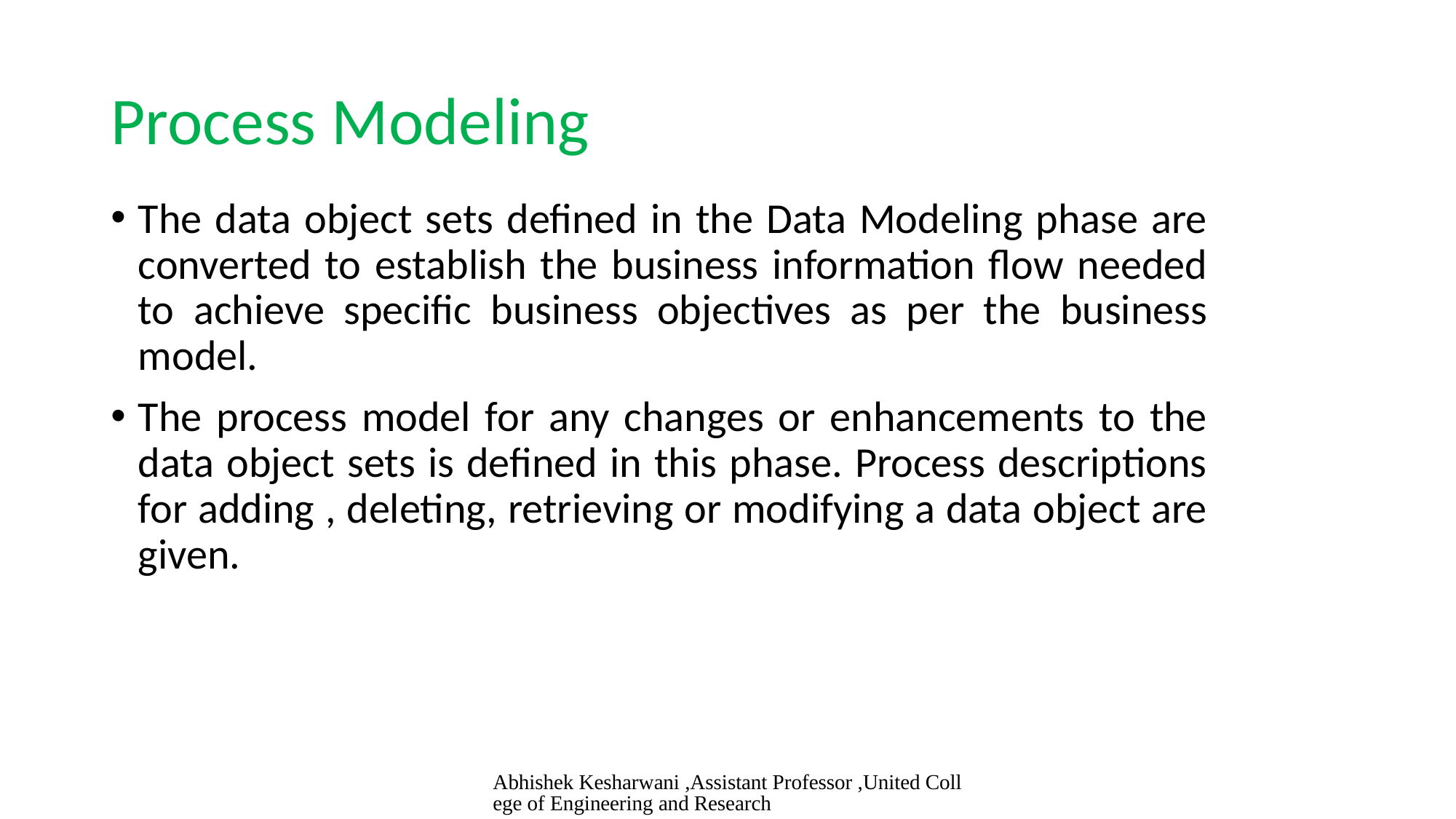

# Process Modeling
The data object sets defined in the Data Modeling phase are converted to establish the business information flow needed to achieve specific business objectives as per the business model.
The process model for any changes or enhancements to the data object sets is defined in this phase. Process descriptions for adding , deleting, retrieving or modifying a data object are given.
Abhishek Kesharwani ,Assistant Professor ,United College of Engineering and Research